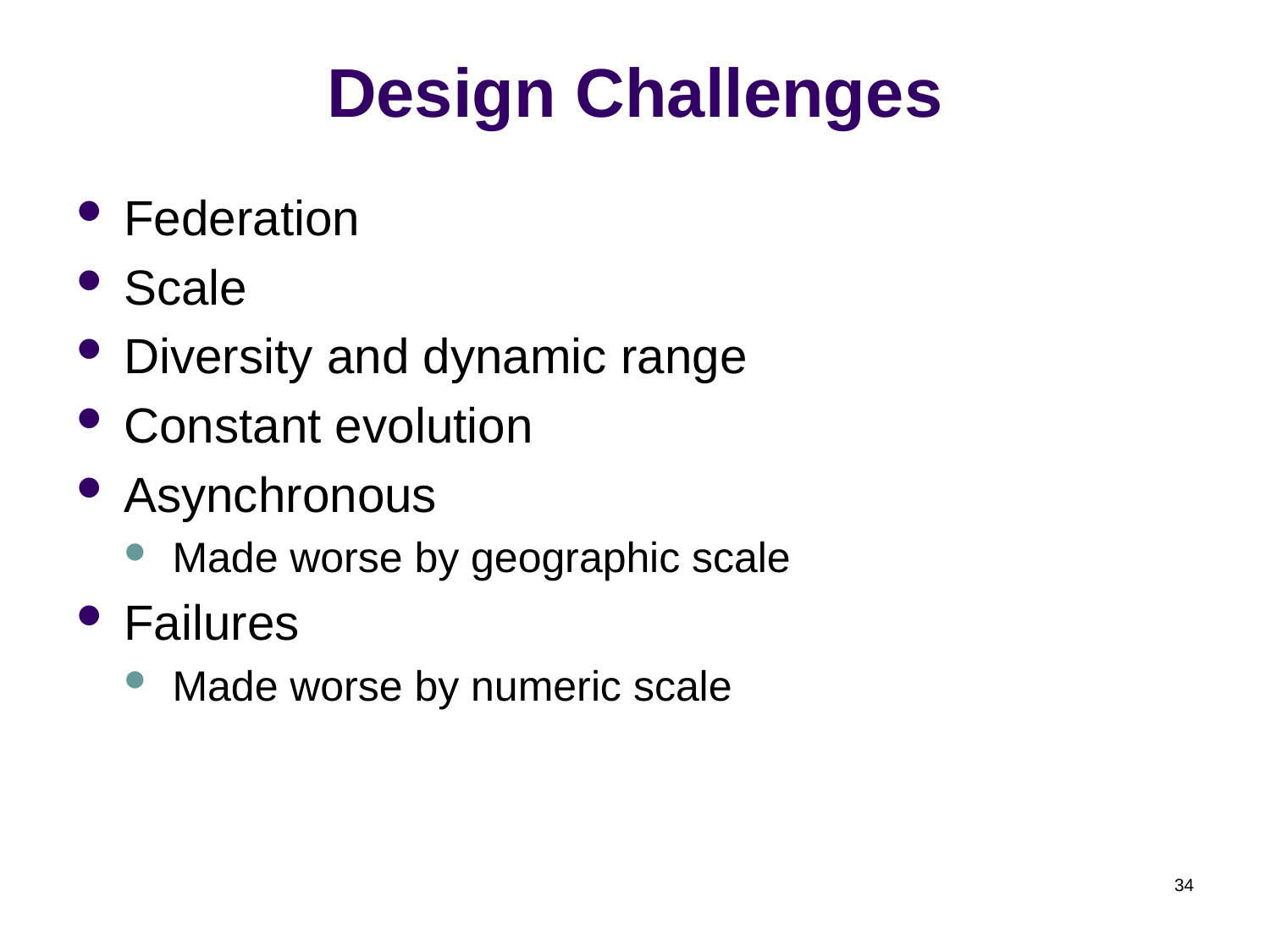

# Design Challenges
Federation
Scale
Diversity and dynamic range
Constant evolution
Asynchronous
Made worse by geographic scale
Failures
Made worse by numeric scale
34